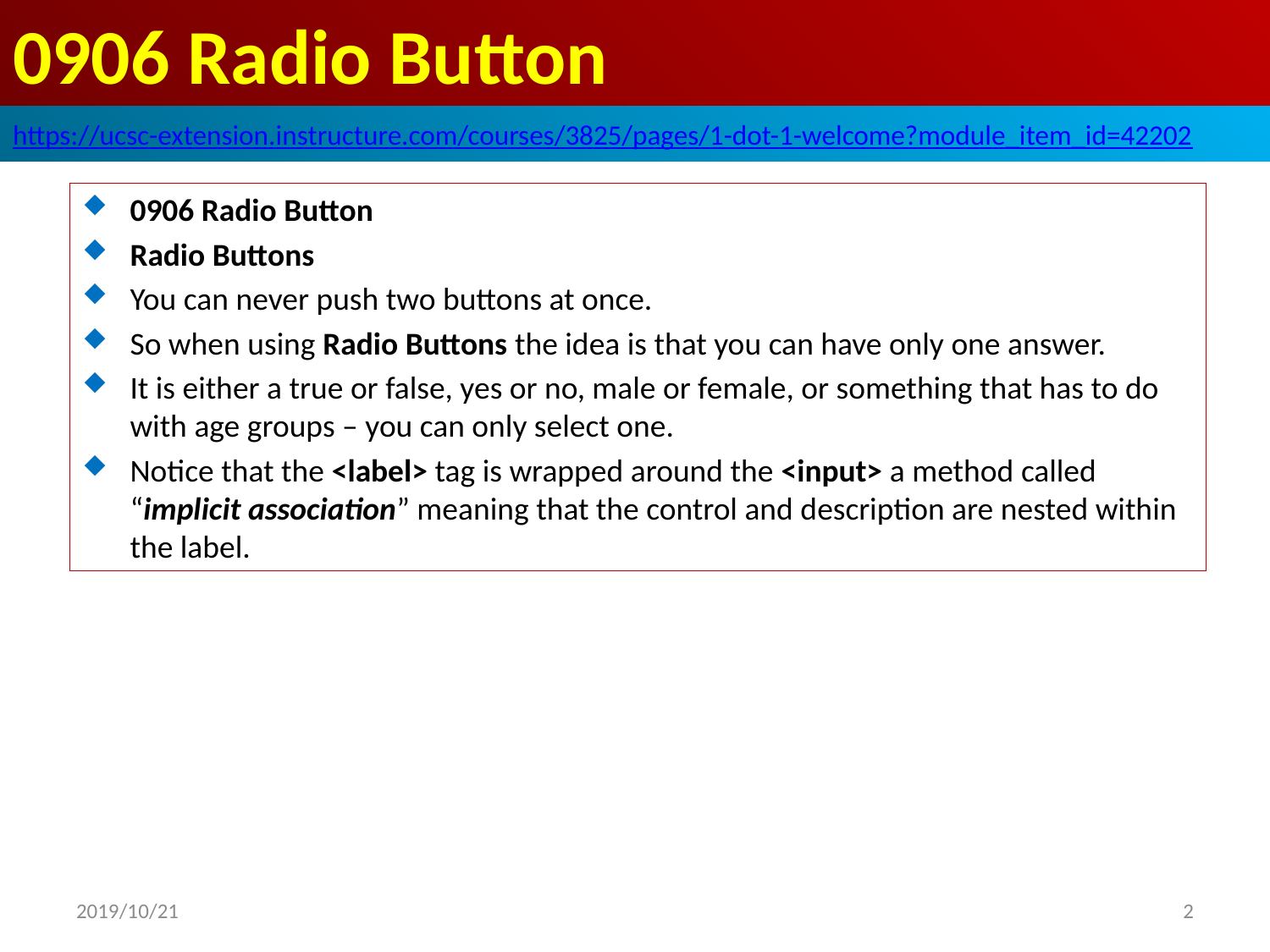

# 0906 Radio Button

https://ucsc-extension.instructure.com/courses/3825/pages/1-dot-1-welcome?module_item_id=42202
0906 Radio Button
Radio Buttons
You can never push two buttons at once.
So when using Radio Buttons the idea is that you can have only one answer.
It is either a true or false, yes or no, male or female, or something that has to do with age groups – you can only select one.
Notice that the <label> tag is wrapped around the <input> a method called “implicit association” meaning that the control and description are nested within the label.
2019/10/21
2